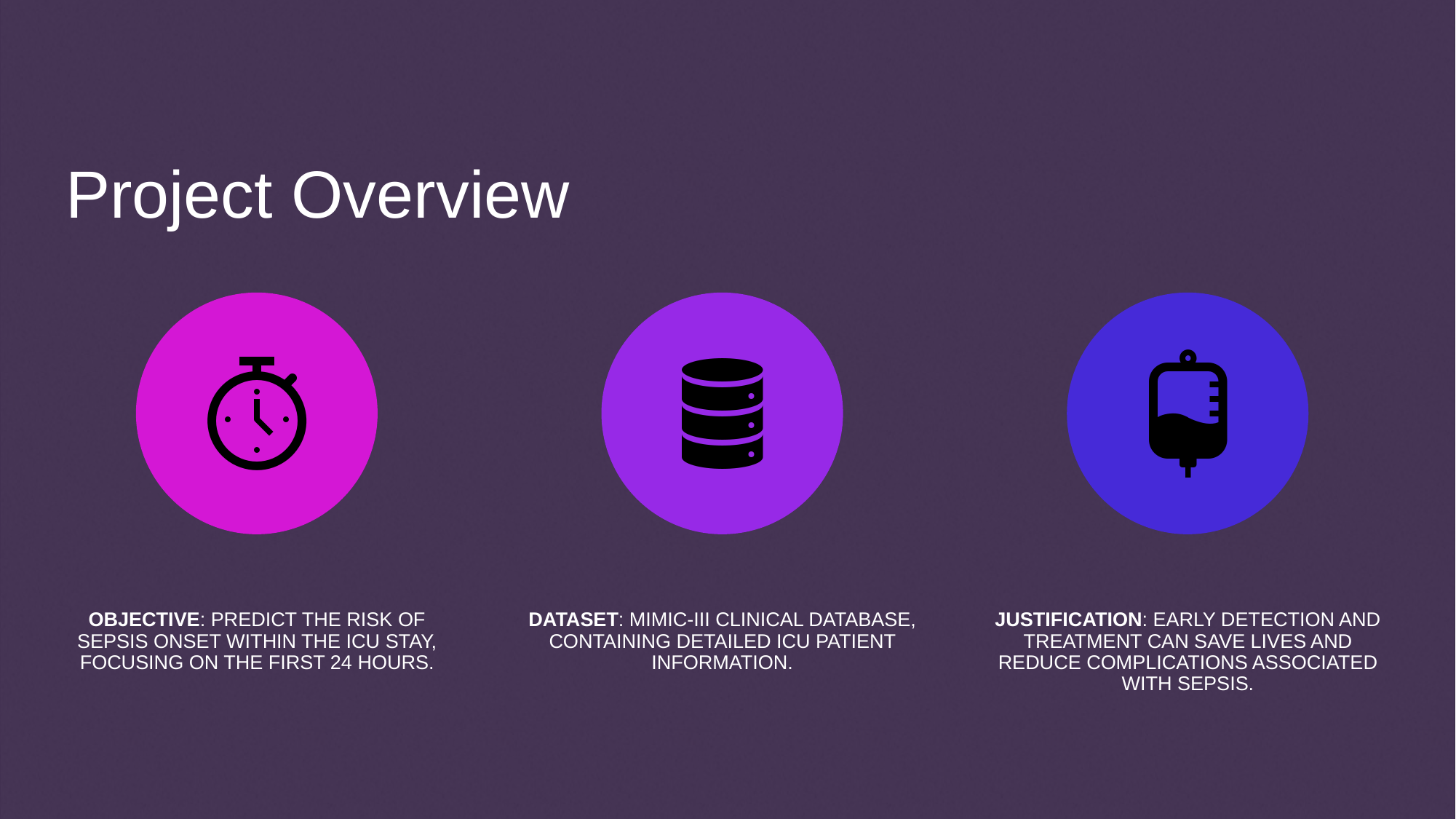

# Project Overview
Objective: Predict the risk of sepsis onset within the ICU stay, focusing on the first 24 hours.
Dataset: MIMIC-III clinical database, containing detailed ICU patient information.
Justification: Early detection and treatment can save lives and reduce complications associated with sepsis.